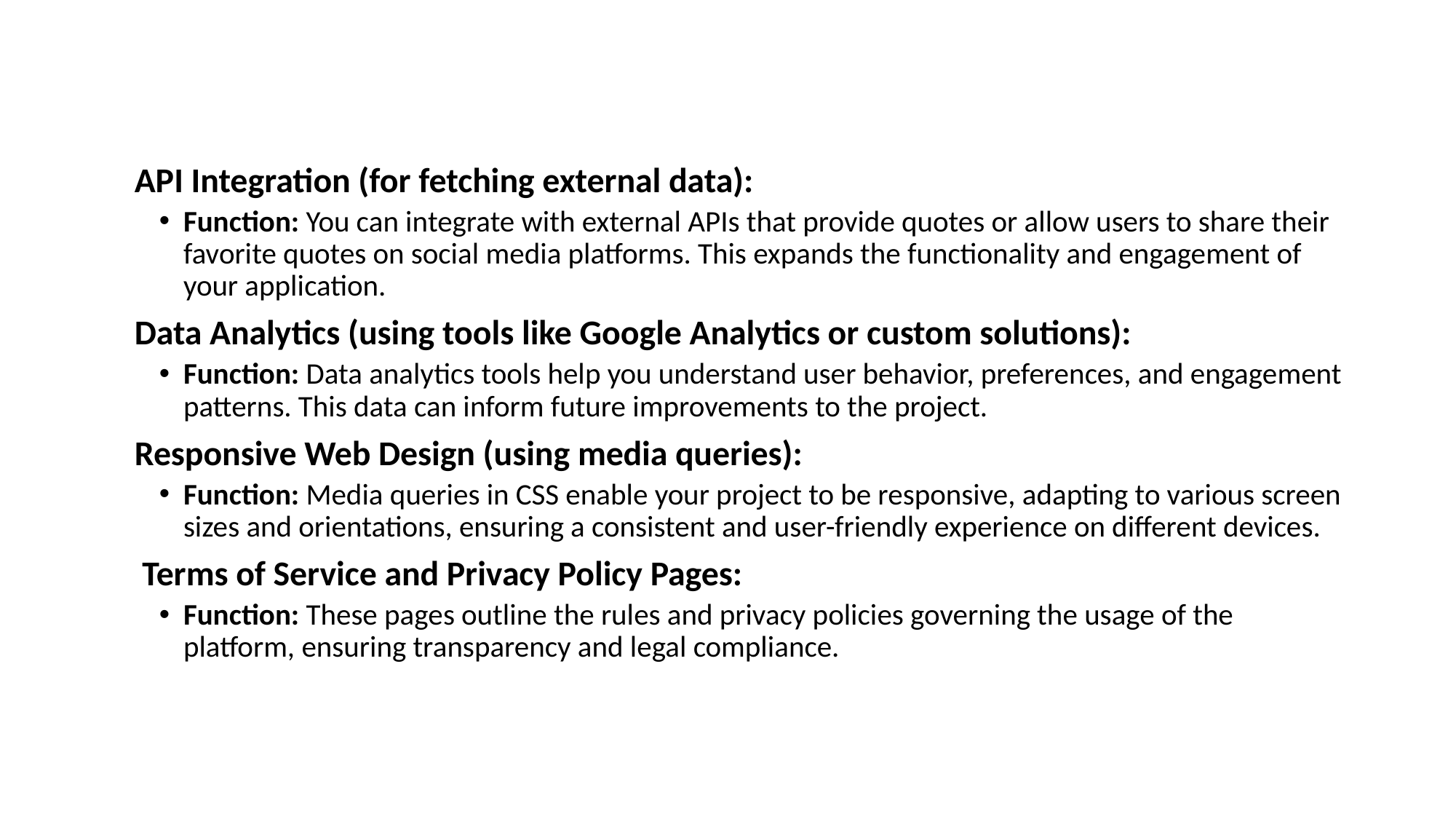

API Integration (for fetching external data):
Function: You can integrate with external APIs that provide quotes or allow users to share their favorite quotes on social media platforms. This expands the functionality and engagement of your application.
   Data Analytics (using tools like Google Analytics or custom solutions):
Function: Data analytics tools help you understand user behavior, preferences, and engagement patterns. This data can inform future improvements to the project.
   Responsive Web Design (using media queries):
Function: Media queries in CSS enable your project to be responsive, adapting to various screen sizes and orientations, ensuring a consistent and user-friendly experience on different devices.
    Terms of Service and Privacy Policy Pages:
Function: These pages outline the rules and privacy policies governing the usage of the platform, ensuring transparency and legal compliance.